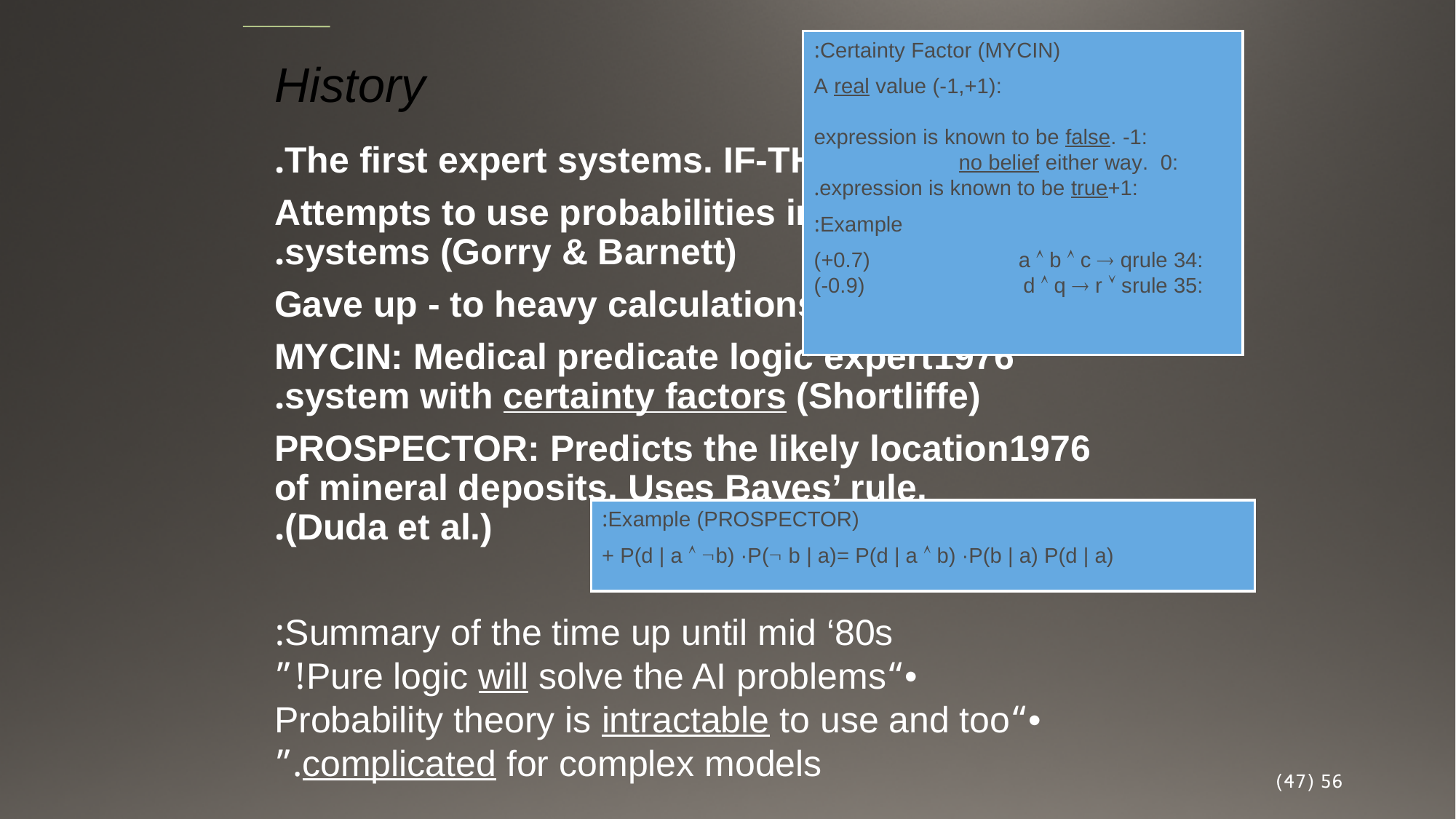

# History

Certainty Factor (MYCIN):
A real value (-1,+1):
 -1:	expression is known to be false.
  0:	no belief either way.
+1:	expression is known to be true.
Example:
rule 34:	a ∧ b ∧ c → q	(+0.7)
rule 35:	d ∧ q → r ∨ s	(-0.9)

‘60s	The first expert systems. IF-THEN rules.

1968	Attempts to use probabilities in expert systems (Gorry & Barnett).

1973	Gave up - to heavy calculations! (Gorry)

1976	MYCIN: Medical predicate logic expert system with certainty factors (Shortliffe).

1976	PROSPECTOR: Predicts the likely location of mineral deposits. Uses Bayes’ rule. (Duda et al.).

Example (PROSPECTOR):
P(d | a)	= P(d | a ∧ b) ·P(b | a) 	+ P(d | a ∧ ¬b) ·P(¬ b | a)
Summary of the time up until mid ‘80s:
•	“Pure logic will solve the AI problems!”
•	“Probability theory is intractable to use and too complicated for complex models.”
56 (47)